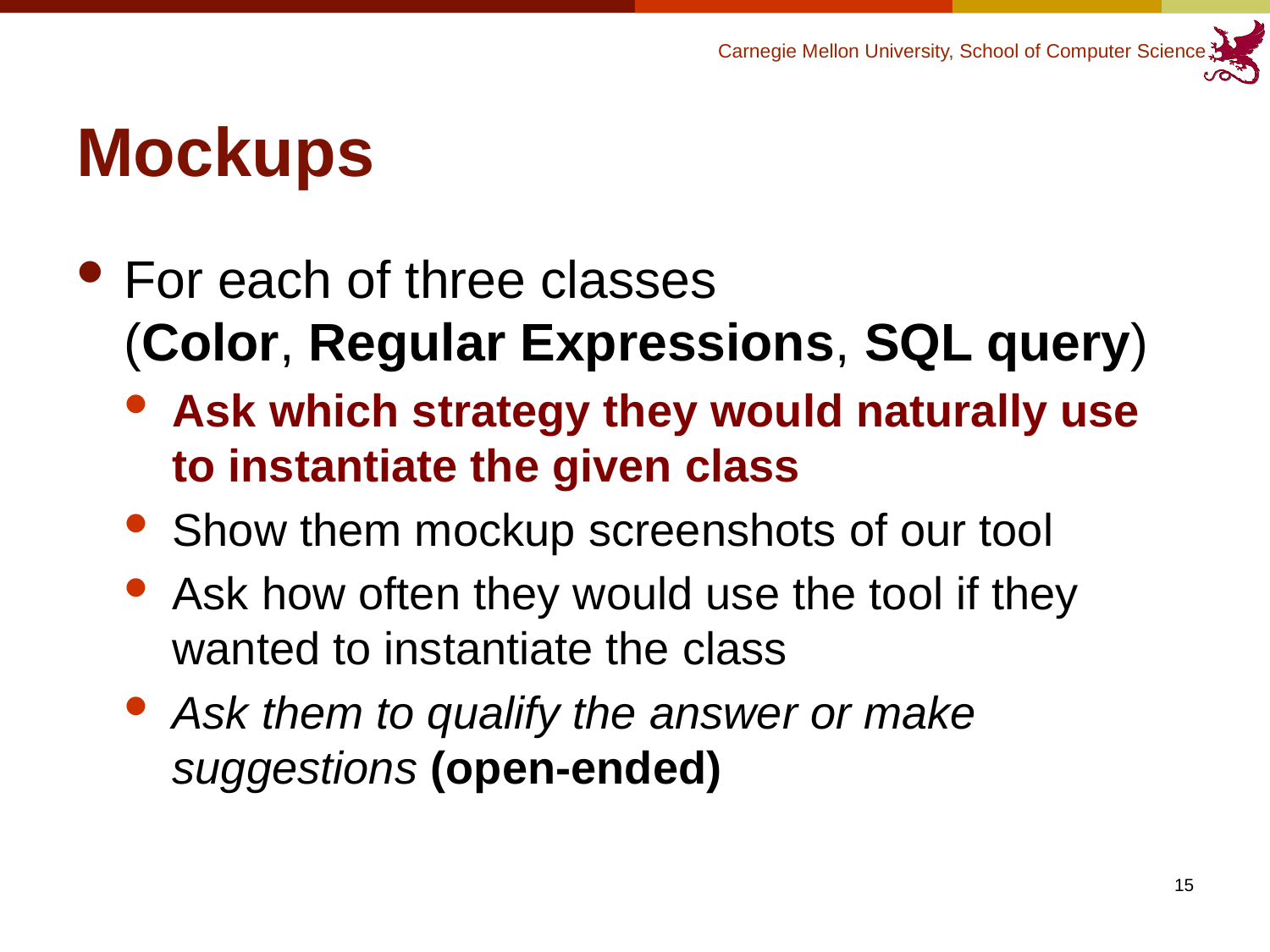

# Mockups
For each of three classes
(Color, Regular Expressions, SQL query)
Ask which strategy they would naturally use to instantiate the given class
Show them mockup screenshots of our tool
Ask how often they would use the tool if they wanted to instantiate the class
Ask them to qualify the answer or make suggestions (open-ended)

15